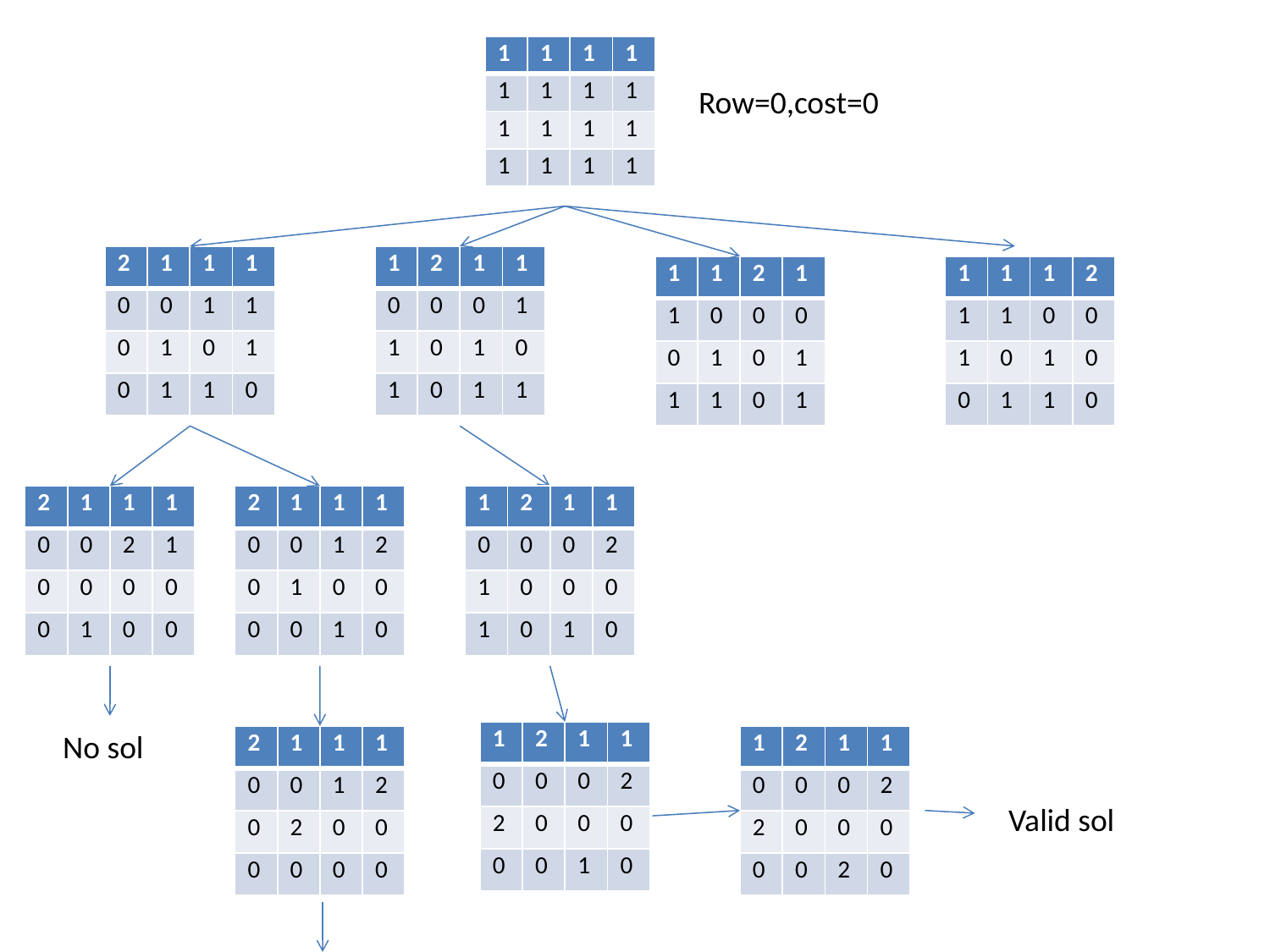

| 1 | 1 | 1 | 1 |
| --- | --- | --- | --- |
| 1 | 1 | 1 | 1 |
| 1 | 1 | 1 | 1 |
| 1 | 1 | 1 | 1 |
Row=0,cost=0
| 2 | 1 | 1 | 1 |
| --- | --- | --- | --- |
| 0 | 0 | 1 | 1 |
| 0 | 1 | 0 | 1 |
| 0 | 1 | 1 | 0 |
| 1 | 2 | 1 | 1 |
| --- | --- | --- | --- |
| 0 | 0 | 0 | 1 |
| 1 | 0 | 1 | 0 |
| 1 | 0 | 1 | 1 |
| 1 | 1 | 2 | 1 |
| --- | --- | --- | --- |
| 1 | 0 | 0 | 0 |
| 0 | 1 | 0 | 1 |
| 1 | 1 | 0 | 1 |
| 1 | 1 | 1 | 2 |
| --- | --- | --- | --- |
| 1 | 1 | 0 | 0 |
| 1 | 0 | 1 | 0 |
| 0 | 1 | 1 | 0 |
| 2 | 1 | 1 | 1 |
| --- | --- | --- | --- |
| 0 | 0 | 2 | 1 |
| 0 | 0 | 0 | 0 |
| 0 | 1 | 0 | 0 |
| 2 | 1 | 1 | 1 |
| --- | --- | --- | --- |
| 0 | 0 | 1 | 2 |
| 0 | 1 | 0 | 0 |
| 0 | 0 | 1 | 0 |
| 1 | 2 | 1 | 1 |
| --- | --- | --- | --- |
| 0 | 0 | 0 | 2 |
| 1 | 0 | 0 | 0 |
| 1 | 0 | 1 | 0 |
No sol
| 1 | 2 | 1 | 1 |
| --- | --- | --- | --- |
| 0 | 0 | 0 | 2 |
| 2 | 0 | 0 | 0 |
| 0 | 0 | 1 | 0 |
| 2 | 1 | 1 | 1 |
| --- | --- | --- | --- |
| 0 | 0 | 1 | 2 |
| 0 | 2 | 0 | 0 |
| 0 | 0 | 0 | 0 |
| 1 | 2 | 1 | 1 |
| --- | --- | --- | --- |
| 0 | 0 | 0 | 2 |
| 2 | 0 | 0 | 0 |
| 0 | 0 | 2 | 0 |
Valid sol